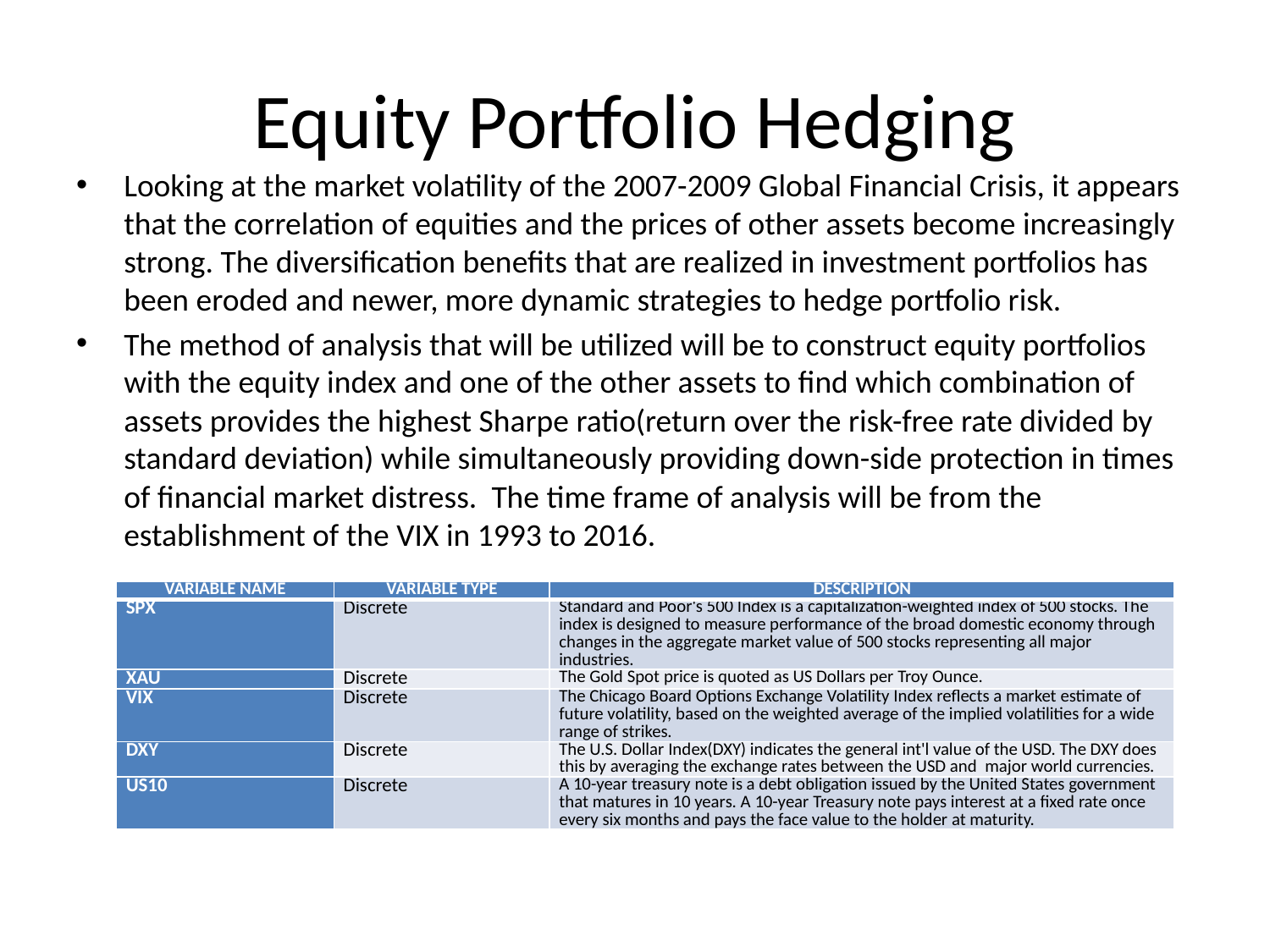

# Equity Portfolio Hedging
Looking at the market volatility of the 2007-2009 Global Financial Crisis, it appears that the correlation of equities and the prices of other assets become increasingly strong. The diversification benefits that are realized in investment portfolios has been eroded and newer, more dynamic strategies to hedge portfolio risk.
The method of analysis that will be utilized will be to construct equity portfolios with the equity index and one of the other assets to find which combination of assets provides the highest Sharpe ratio(return over the risk-free rate divided by standard deviation) while simultaneously providing down-side protection in times of financial market distress.  The time frame of analysis will be from the establishment of the VIX in 1993 to 2016.

| VARIABLE NAME | VARIABLE TYPE | DESCRIPTION |
| --- | --- | --- |
| SPX | Discrete | Standard and Poor's 500 Index is a capitalization-weighted index of 500 stocks. The index is designed to measure performance of the broad domestic economy through changes in the aggregate market value of 500 stocks representing all major industries. |
| XAU | Discrete | The Gold Spot price is quoted as US Dollars per Troy Ounce. |
| VIX | Discrete | The Chicago Board Options Exchange Volatility Index reflects a market estimate of future volatility, based on the weighted average of the implied volatilities for a wide range of strikes. |
| DXY | Discrete | The U.S. Dollar Index(DXY) indicates the general int'l value of the USD. The DXY does this by averaging the exchange rates between the USD and major world currencies. |
| US10 | Discrete | A 10-year treasury note is a debt obligation issued by the United States government that matures in 10 years. A 10-year Treasury note pays interest at a fixed rate once every six months and pays the face value to the holder at maturity. |